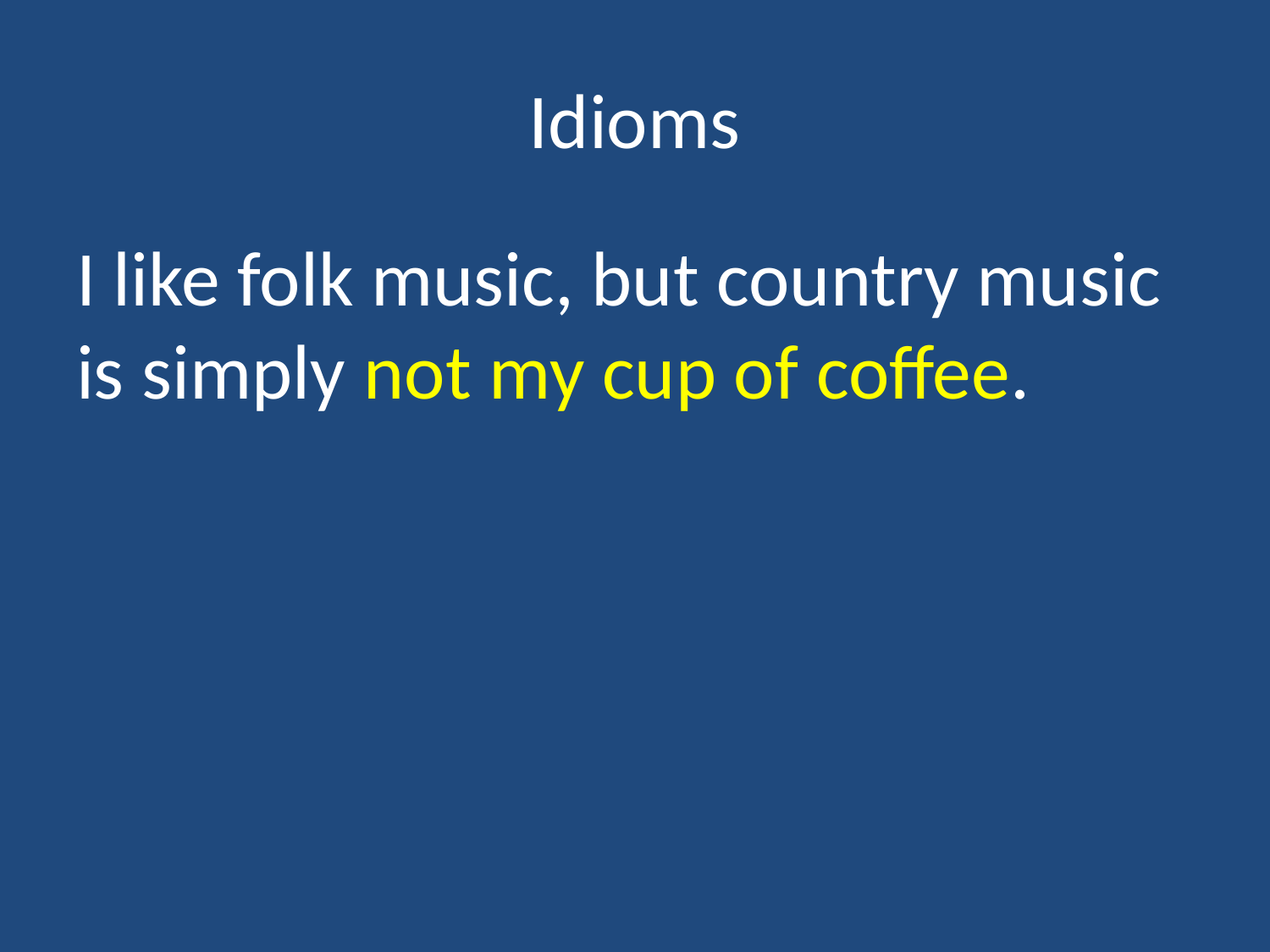

# Idioms
I like folk music, but country music is simply not my cup of coffee.